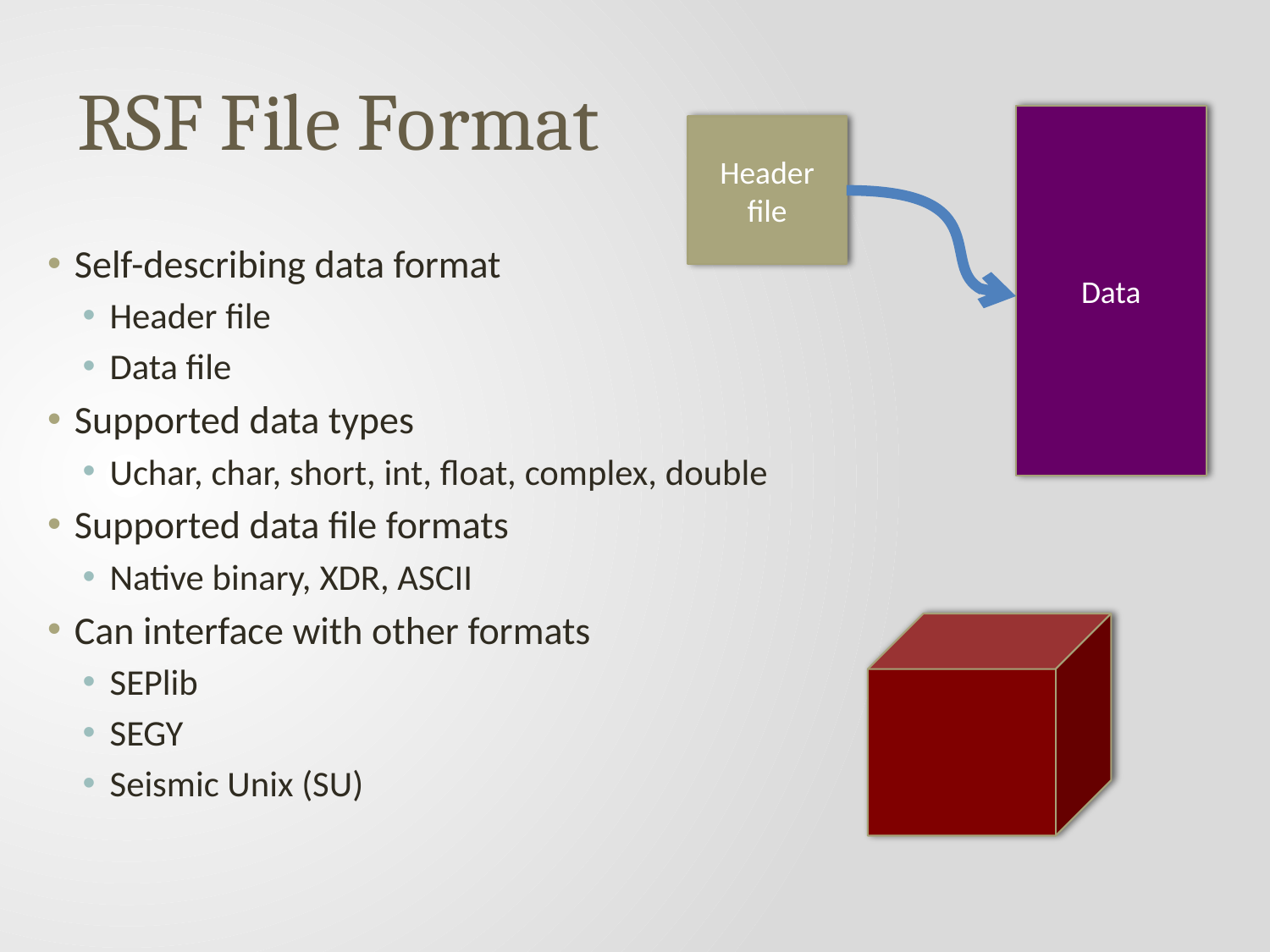

# RSF File Format
Data
Header
file
Self-describing data format
Header file
Data file
Supported data types
Uchar, char, short, int, float, complex, double
Supported data file formats
Native binary, XDR, ASCII
Can interface with other formats
SEPlib
SEGY
Seismic Unix (SU)